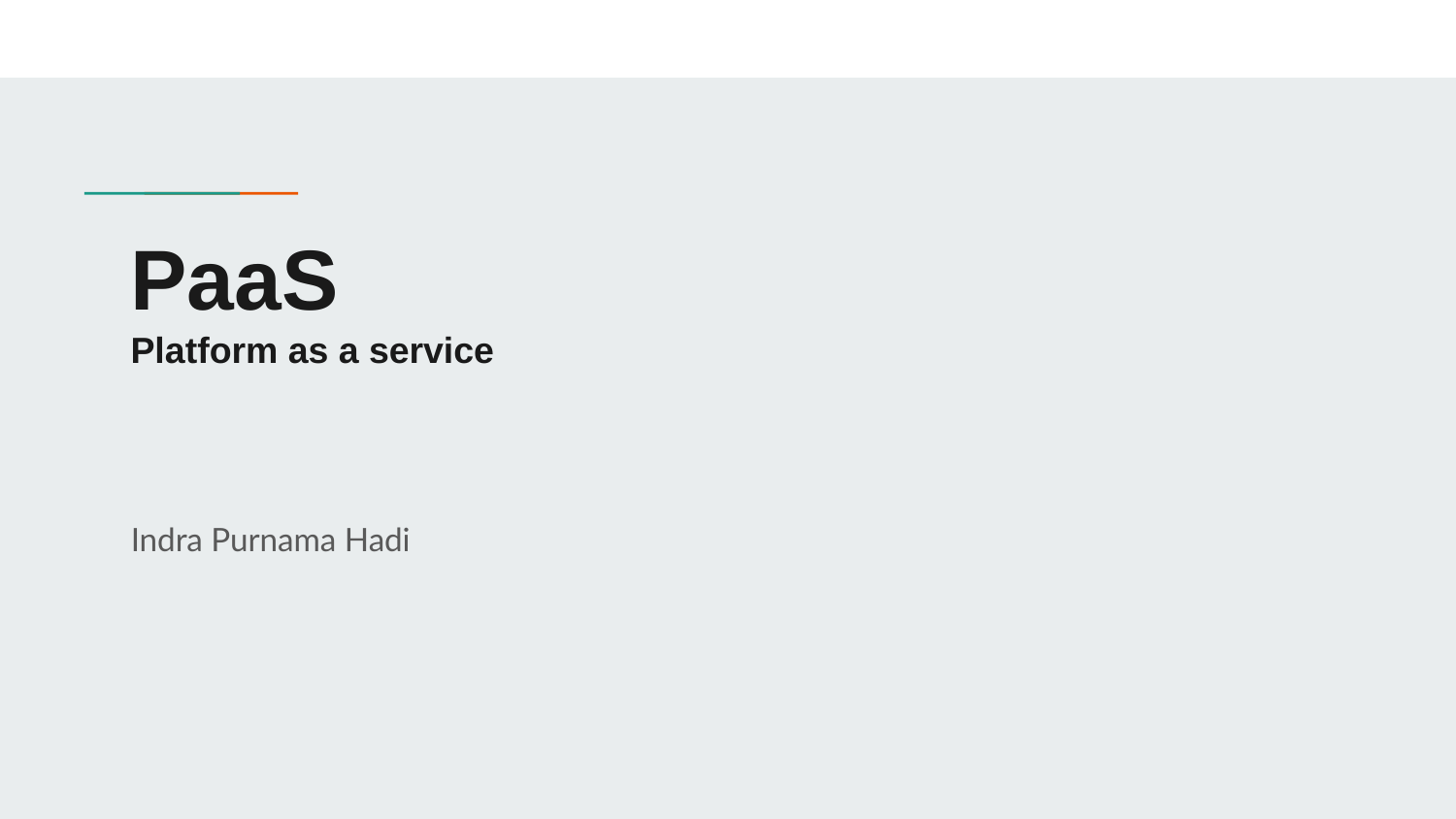

# PaaS
Platform as a service
Indra Purnama Hadi